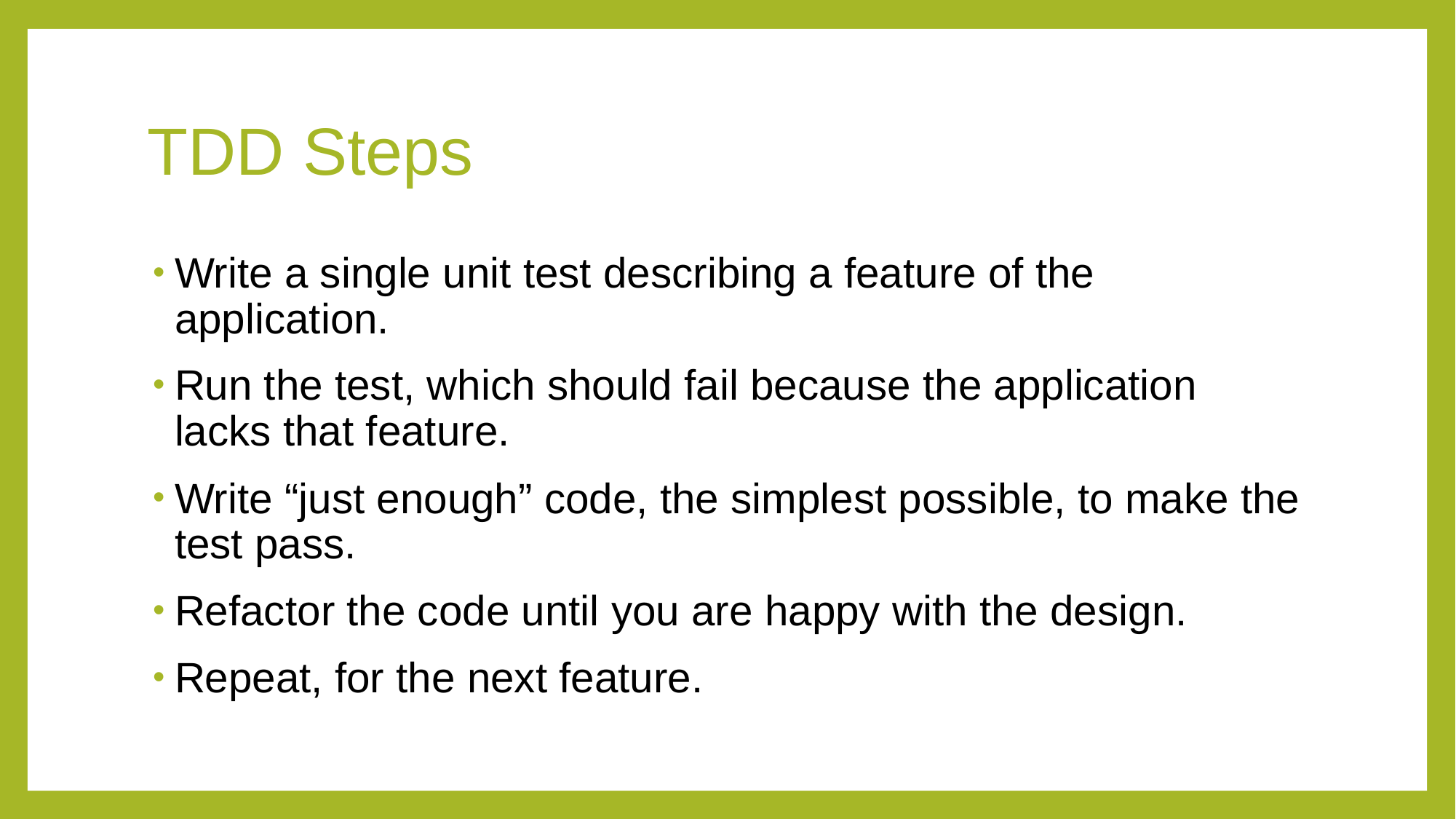

# TDD Steps
Write a single unit test describing a feature of the application.
Run the test, which should fail because the application lacks that feature.
Write “just enough” code, the simplest possible, to make the test pass.
Refactor the code until you are happy with the design.
Repeat, for the next feature.